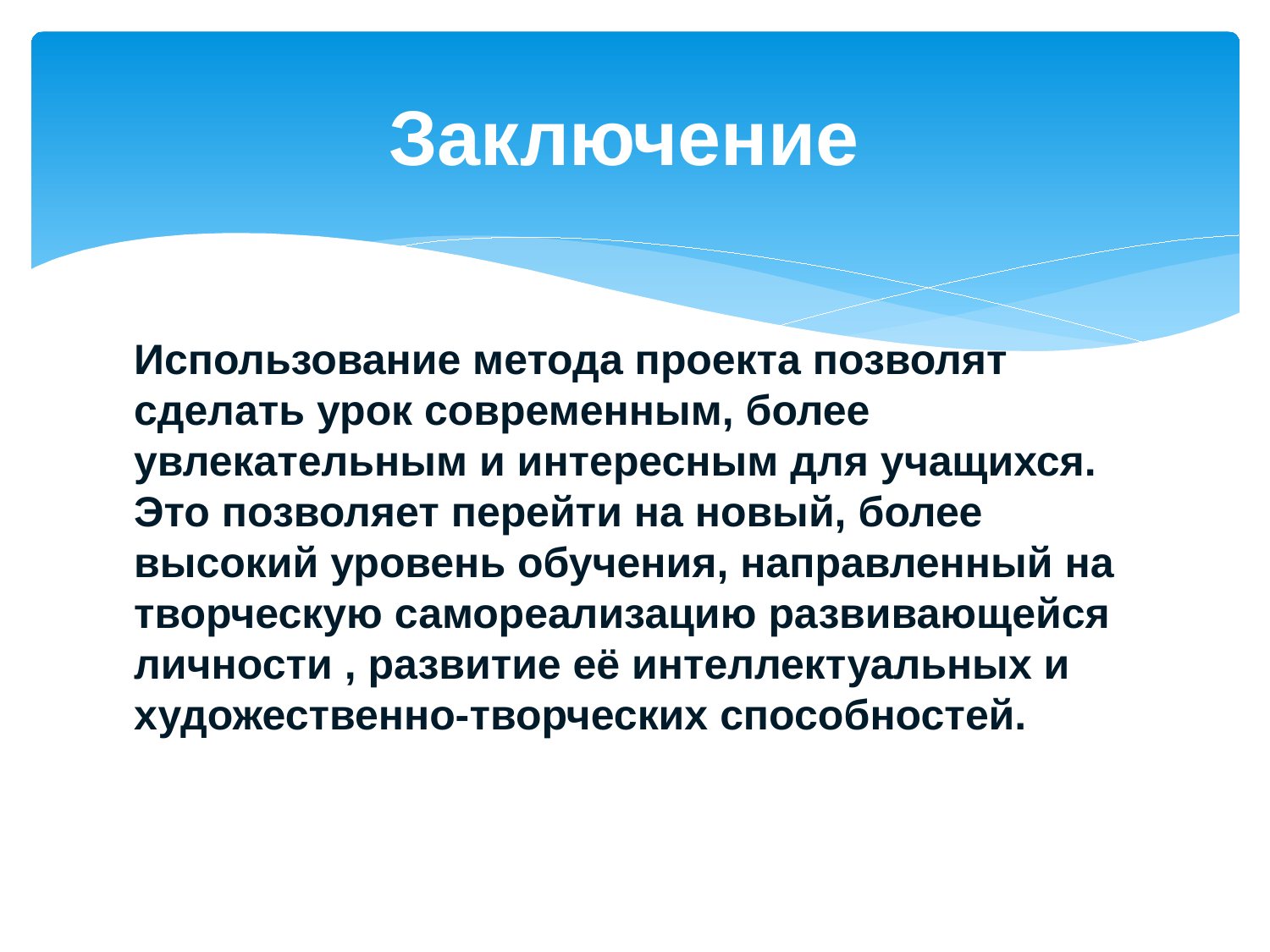

# Заключение
Использование метода проекта позволят сделать урок современным, более увлекательным и интересным для учащихся. Это позволяет перейти на новый, более высокий уровень обучения, направленный на творческую самореализацию развивающейся  личности , развитие её интеллектуальных и художественно-творческих способностей.